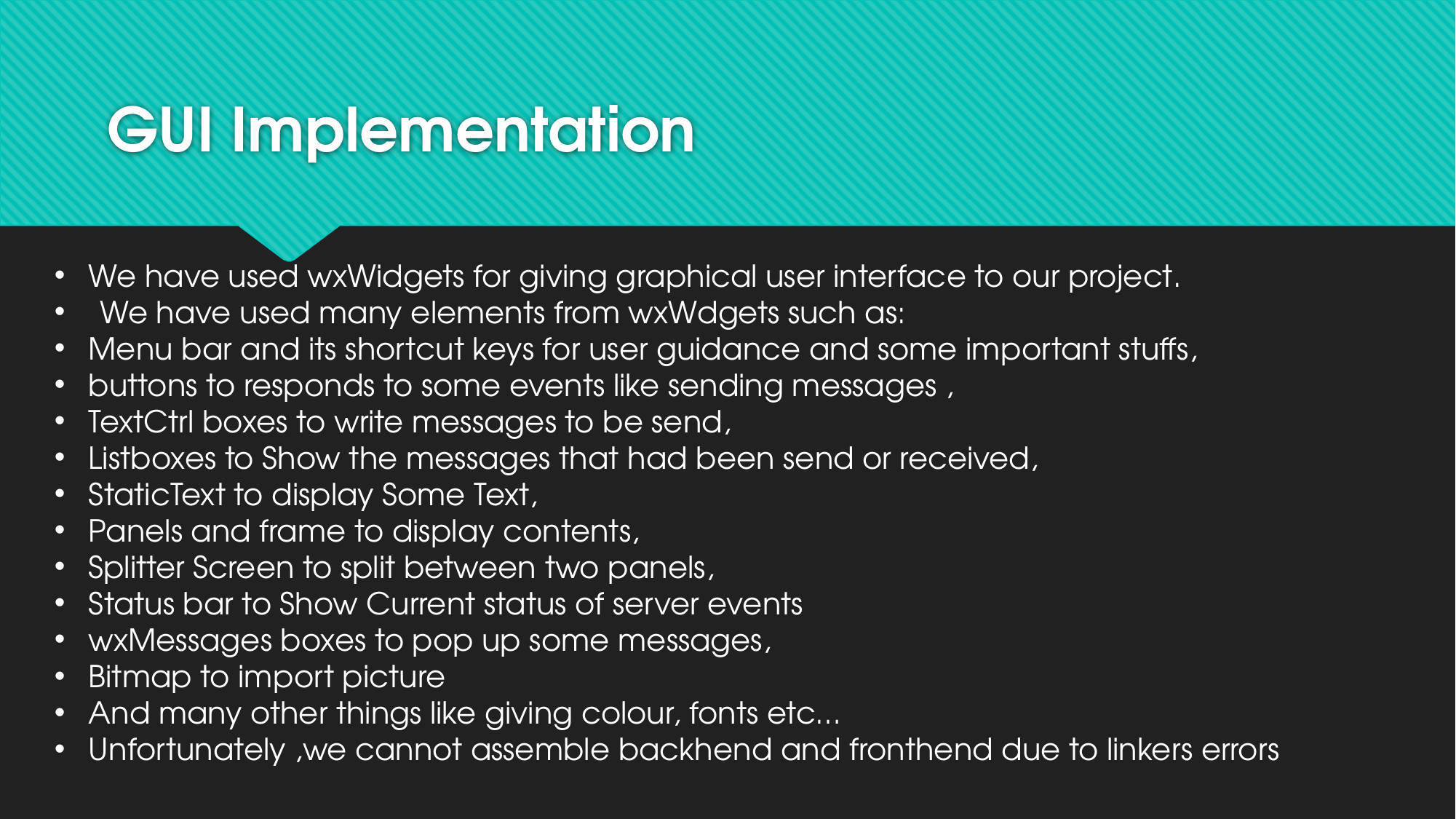

# GUI Implementation
We have used wxWidgets for giving graphical user interface to our project.
   We have used many elements from wxWdgets such as:
Menu bar and its shortcut keys for user guidance and some important stuffs,
buttons to responds to some events like sending messages ,
TextCtrl boxes to write messages to be send,
Listboxes to Show the messages that had been send or received,
StaticText to display Some Text,
Panels and frame to display contents,
Splitter Screen to split between two panels,
Status bar to Show Current status of server events
wxMessages boxes to pop up some messages,
Bitmap to import picture
And many other things like giving colour, fonts etc…
Unfortunately ,we cannot assemble backhend and fronthend due to linkers errors